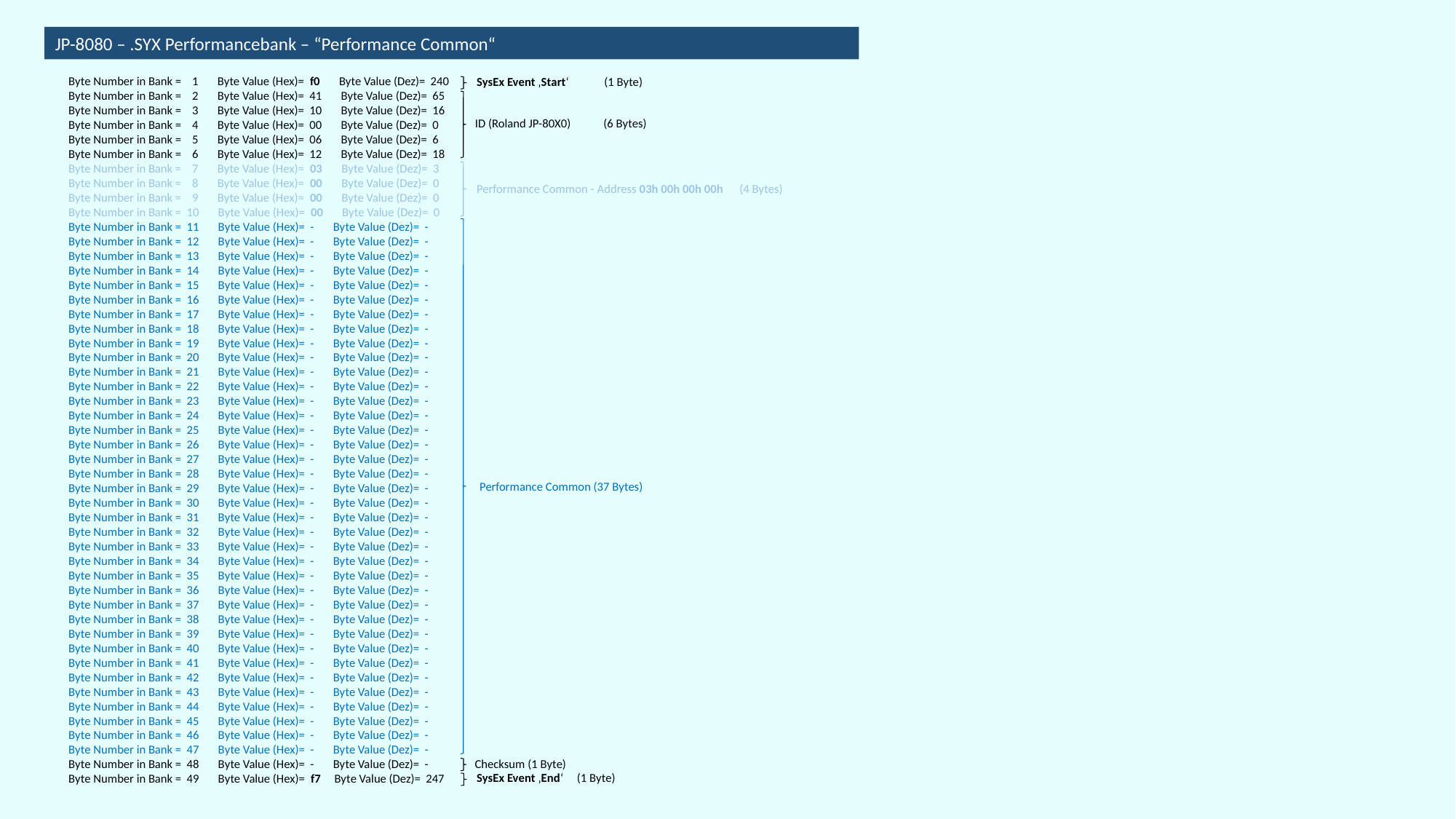

JP-8080 – .SYX Performancebank – “Performance Common“
Byte Number in Bank =    1       Byte Value (Hex)=  f0       Byte Value (Dez)=  240
Byte Number in Bank =    2       Byte Value (Hex)=  41       Byte Value (Dez)=  65
Byte Number in Bank =    3       Byte Value (Hex)=  10       Byte Value (Dez)=  16
Byte Number in Bank =    4       Byte Value (Hex)=  00       Byte Value (Dez)=  0
Byte Number in Bank =    5       Byte Value (Hex)=  06       Byte Value (Dez)=  6
Byte Number in Bank =    6       Byte Value (Hex)=  12       Byte Value (Dez)=  18
Byte Number in Bank =    7       Byte Value (Hex)=  03       Byte Value (Dez)=  3
Byte Number in Bank =    8       Byte Value (Hex)=  00       Byte Value (Dez)=  0
Byte Number in Bank =    9       Byte Value (Hex)=  00       Byte Value (Dez)=  0
Byte Number in Bank =  10       Byte Value (Hex)=  00       Byte Value (Dez)=  0
Byte Number in Bank =  11       Byte Value (Hex)=  -       Byte Value (Dez)=  -
Byte Number in Bank =  12       Byte Value (Hex)=  -       Byte Value (Dez)=  -
Byte Number in Bank =  13       Byte Value (Hex)=  -       Byte Value (Dez)=  -
Byte Number in Bank =  14       Byte Value (Hex)=  -       Byte Value (Dez)=  -
Byte Number in Bank =  15       Byte Value (Hex)=  -       Byte Value (Dez)=  -
Byte Number in Bank =  16       Byte Value (Hex)=  -       Byte Value (Dez)=  -
Byte Number in Bank =  17       Byte Value (Hex)=  -       Byte Value (Dez)=  -
Byte Number in Bank =  18       Byte Value (Hex)=  -       Byte Value (Dez)=  -
Byte Number in Bank =  19       Byte Value (Hex)=  -       Byte Value (Dez)=  -
Byte Number in Bank =  20       Byte Value (Hex)=  -       Byte Value (Dez)=  -
Byte Number in Bank =  21       Byte Value (Hex)=  -       Byte Value (Dez)=  -
Byte Number in Bank =  22       Byte Value (Hex)=  -       Byte Value (Dez)=  -
Byte Number in Bank =  23       Byte Value (Hex)=  -       Byte Value (Dez)=  -
Byte Number in Bank =  24       Byte Value (Hex)=  -       Byte Value (Dez)=  -
Byte Number in Bank =  25       Byte Value (Hex)=  -       Byte Value (Dez)=  -
Byte Number in Bank =  26       Byte Value (Hex)=  -       Byte Value (Dez)=  -
Byte Number in Bank =  27       Byte Value (Hex)=  -       Byte Value (Dez)=  -
Byte Number in Bank =  28       Byte Value (Hex)=  -       Byte Value (Dez)=  -
Byte Number in Bank =  29       Byte Value (Hex)=  -       Byte Value (Dez)=  -
Byte Number in Bank =  30       Byte Value (Hex)=  -       Byte Value (Dez)=  -
Byte Number in Bank =  31       Byte Value (Hex)=  -       Byte Value (Dez)=  -
Byte Number in Bank =  32       Byte Value (Hex)=  -       Byte Value (Dez)=  -
Byte Number in Bank =  33       Byte Value (Hex)=  -       Byte Value (Dez)=  -
Byte Number in Bank =  34       Byte Value (Hex)=  -       Byte Value (Dez)=  -
Byte Number in Bank =  35       Byte Value (Hex)=  -       Byte Value (Dez)=  -
Byte Number in Bank =  36       Byte Value (Hex)=  -       Byte Value (Dez)=  -
Byte Number in Bank =  37       Byte Value (Hex)=  -       Byte Value (Dez)=  -
Byte Number in Bank =  38       Byte Value (Hex)=  -       Byte Value (Dez)=  -
Byte Number in Bank =  39       Byte Value (Hex)=  -       Byte Value (Dez)=  -
Byte Number in Bank =  40       Byte Value (Hex)=  -       Byte Value (Dez)=  -
Byte Number in Bank =  41       Byte Value (Hex)=  -       Byte Value (Dez)=  -
Byte Number in Bank =  42       Byte Value (Hex)=  -       Byte Value (Dez)=  -
Byte Number in Bank =  43       Byte Value (Hex)=  -       Byte Value (Dez)=  -
Byte Number in Bank =  44       Byte Value (Hex)=  -       Byte Value (Dez)=  -
Byte Number in Bank =  45       Byte Value (Hex)=  -       Byte Value (Dez)=  -
Byte Number in Bank =  46       Byte Value (Hex)=  -       Byte Value (Dez)=  -
Byte Number in Bank =  47       Byte Value (Hex)=  -       Byte Value (Dez)=  -
Byte Number in Bank =  48       Byte Value (Hex)=  -       Byte Value (Dez)=  -
Byte Number in Bank =  49       Byte Value (Hex)=  f7     Byte Value (Dez)=  247
SysEx Event ‚Start‘             (1 Byte)

ID (Roland JP-80X0)            (6 Bytes)

Performance Common - Address 03h 00h 00h 00h      (4 Bytes)

Performance Common (37 Bytes)
Checksum (1 Byte)

SysEx Event ‚End‘     (1 Byte)